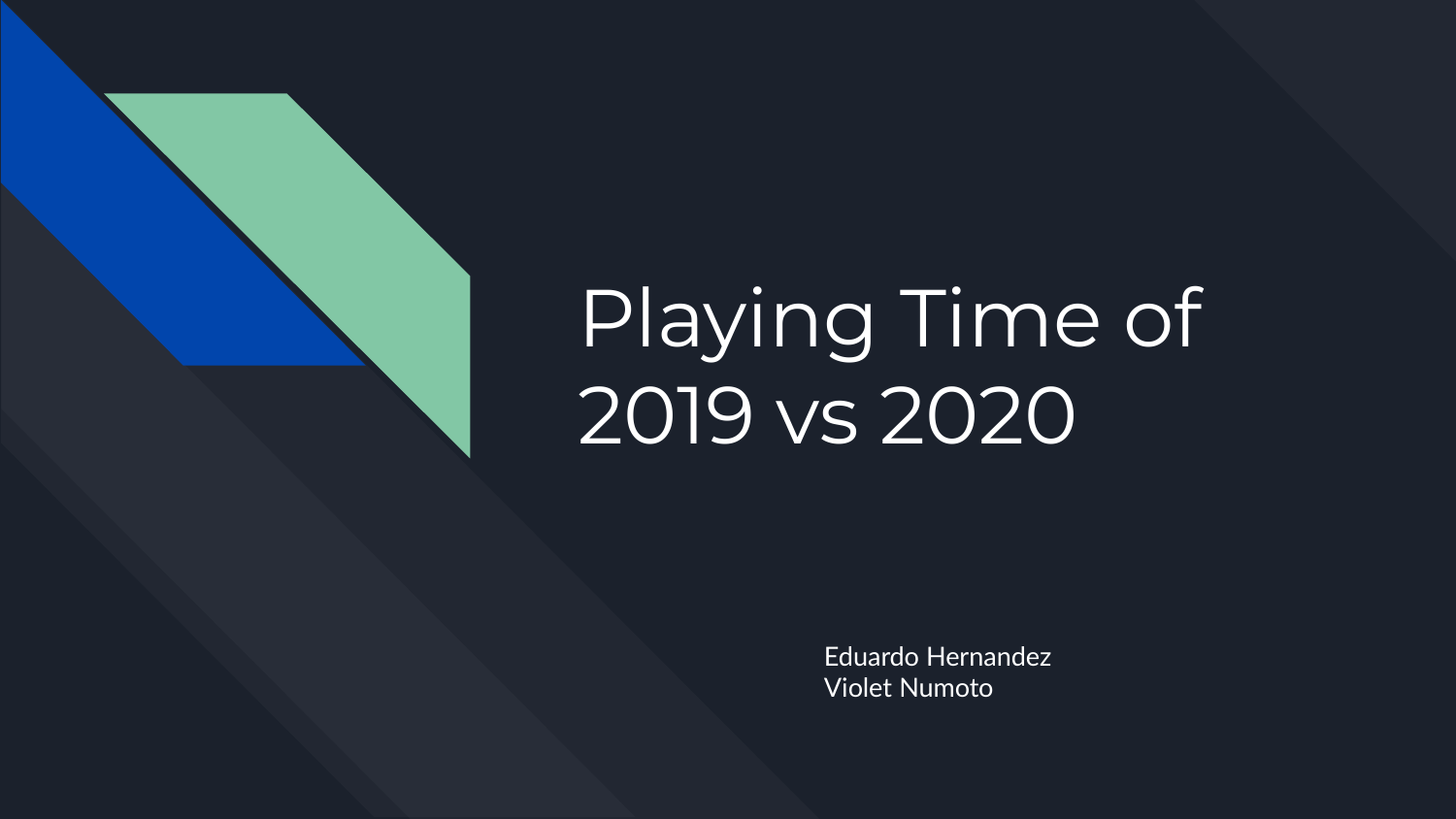

# Playing Time of 2019 vs 2020
Eduardo Hernandez
Violet Numoto